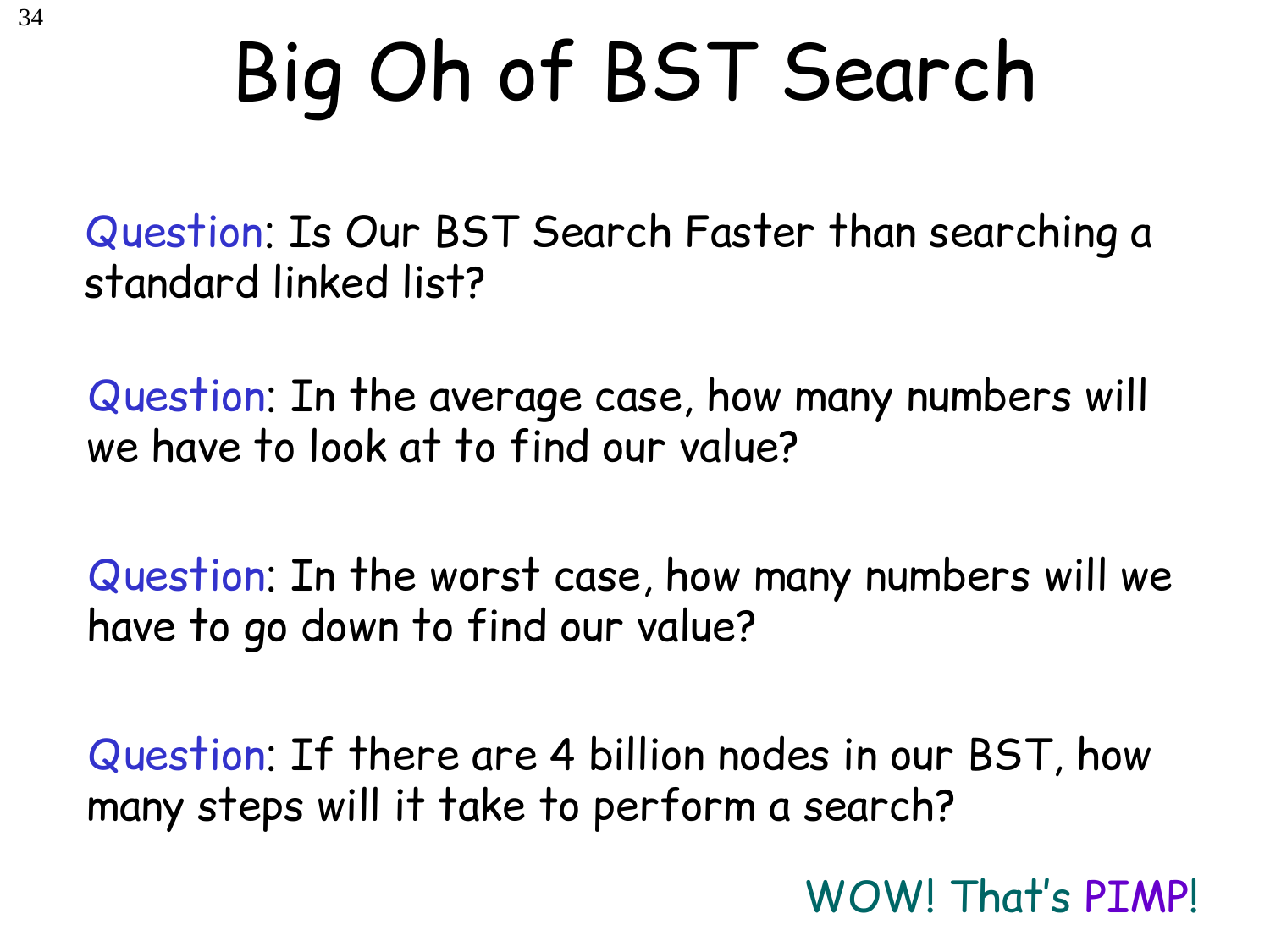

# Big Oh of BST Search
34
Question: Is Our BST Search Faster than searching a standard linked list?
Question: In the average case, how many numbers will we have to look at to find our value?
Question: In the worst case, how many numbers will we have to go down to find our value?
Question: If there are 4 billion nodes in our BST, how many steps will it take to perform a search?
WOW! That’s PIMP!